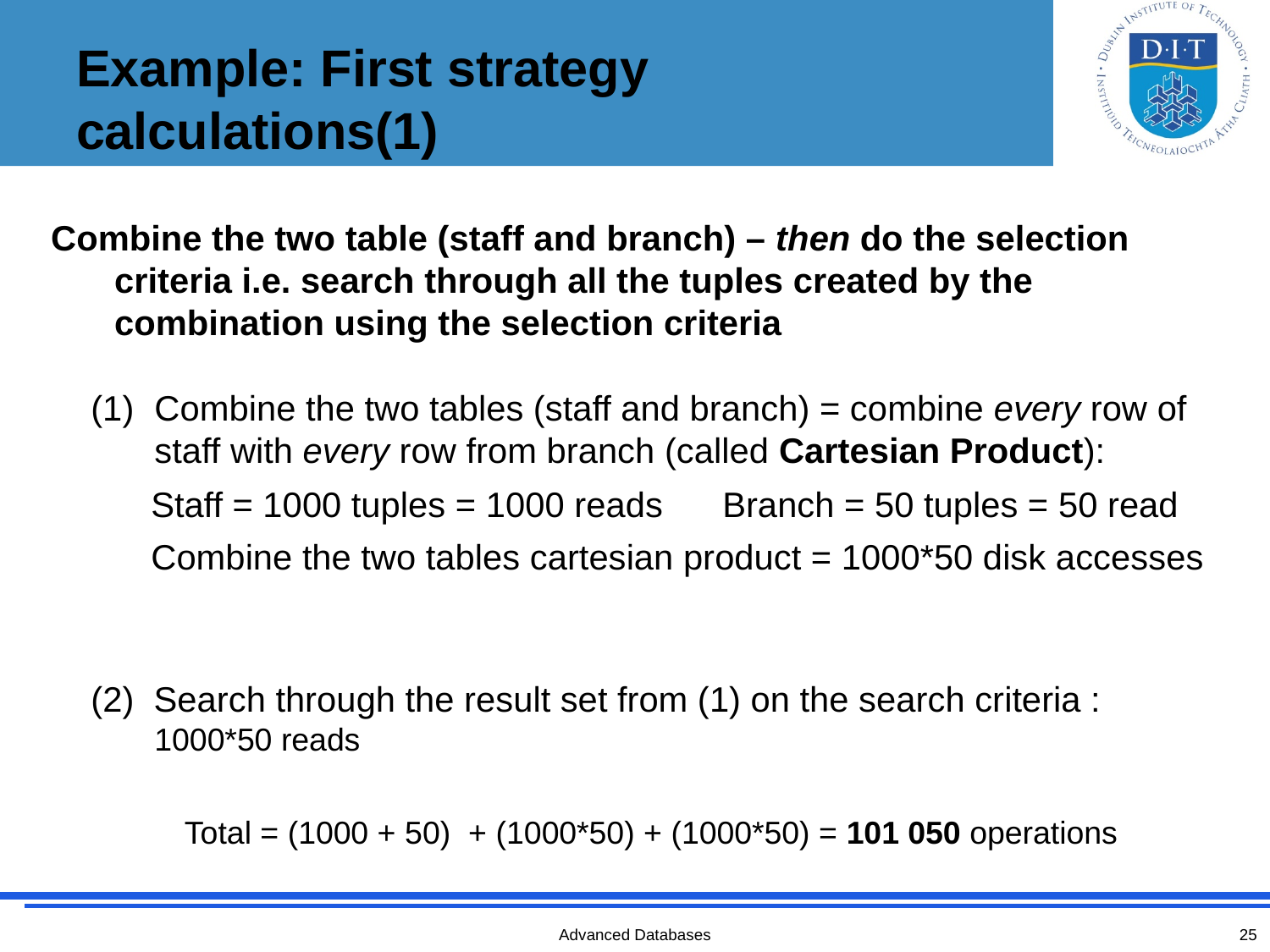

# Example: First strategy calculations(1)
Combine the two table (staff and branch) – then do the selection criteria i.e. search through all the tuples created by the combination using the selection criteria
Combine the two tables (staff and branch) = combine every row of staff with every row from branch (called Cartesian Product):
Staff = 1000 tuples = 1000 reads  	Branch = 50 tuples = 50 read
Combine the two tables cartesian product = 1000*50 disk accesses

(2)  Search through the result set from (1) on the search criteria : 1000*50 reads
Total = (1000 + 50)  + (1000*50) + (1000*50) = 101 050 operations
Advanced Databases
25